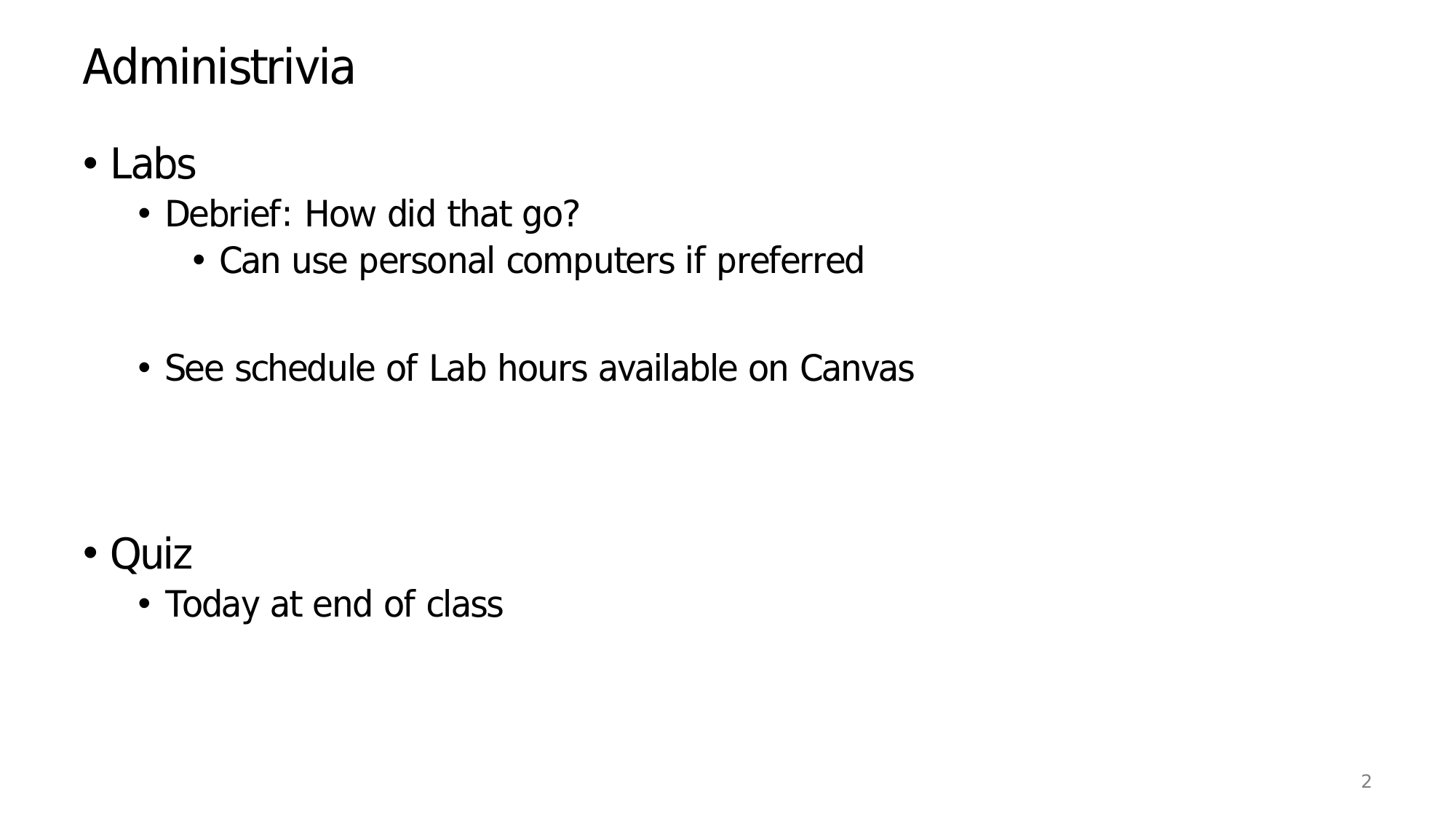

# Administrivia
Labs
Debrief: How did that go?
Can use personal computers if preferred

See schedule of Lab hours available on Canvas

Quiz
Today at end of class
2